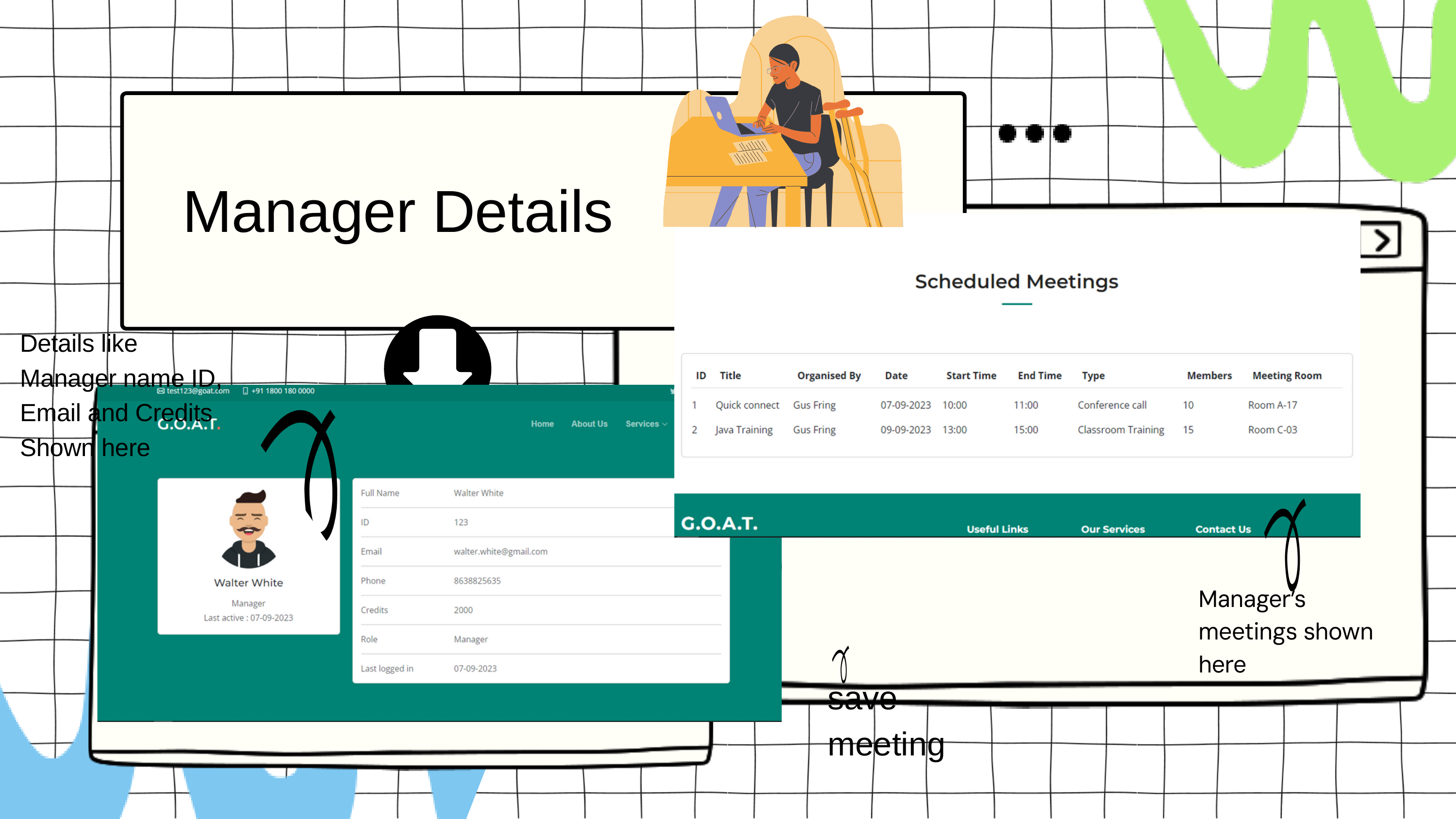

Manager Details

Details like Manager name ID, Email and Credits Shown here

Manager’s meetings shown here

save meeting